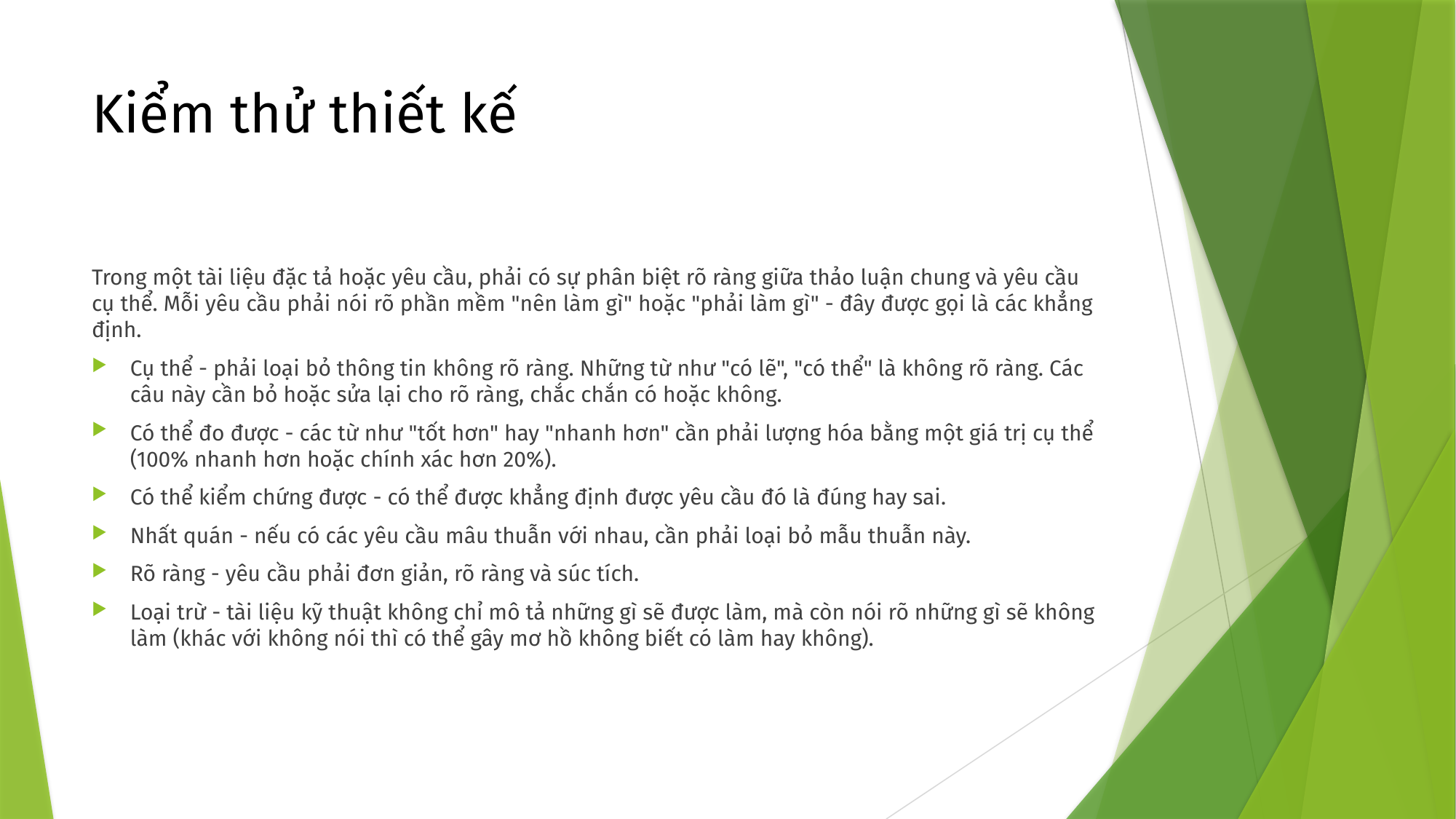

# Kiểm thử thiết kế
Trong một tài liệu đặc tả hoặc yêu cầu, phải có sự phân biệt rõ ràng giữa thảo luận chung và yêu cầu cụ thể. Mỗi yêu cầu phải nói rõ phần mềm "nên làm gì" hoặc "phải làm gì" - đây được gọi là các khẳng định.
Cụ thể - phải loại bỏ thông tin không rõ ràng. Những từ như "có lẽ", "có thể" là không rõ ràng. Các câu này cần bỏ hoặc sửa lại cho rõ ràng, chắc chắn có hoặc không.
Có thể đo được - các từ như "tốt hơn" hay "nhanh hơn" cần phải lượng hóa bằng một giá trị cụ thể (100% nhanh hơn hoặc chính xác hơn 20%).
Có thể kiểm chứng được - có thể được khẳng định được yêu cầu đó là đúng hay sai.
Nhất quán - nếu có các yêu cầu mâu thuẫn với nhau, cần phải loại bỏ mẫu thuẫn này.
Rõ ràng - yêu cầu phải đơn giản, rõ ràng và súc tích.
Loại trừ - tài liệu kỹ thuật không chỉ mô tả những gì sẽ được làm, mà còn nói rõ những gì sẽ không làm (khác với không nói thì có thể gây mơ hồ không biết có làm hay không).